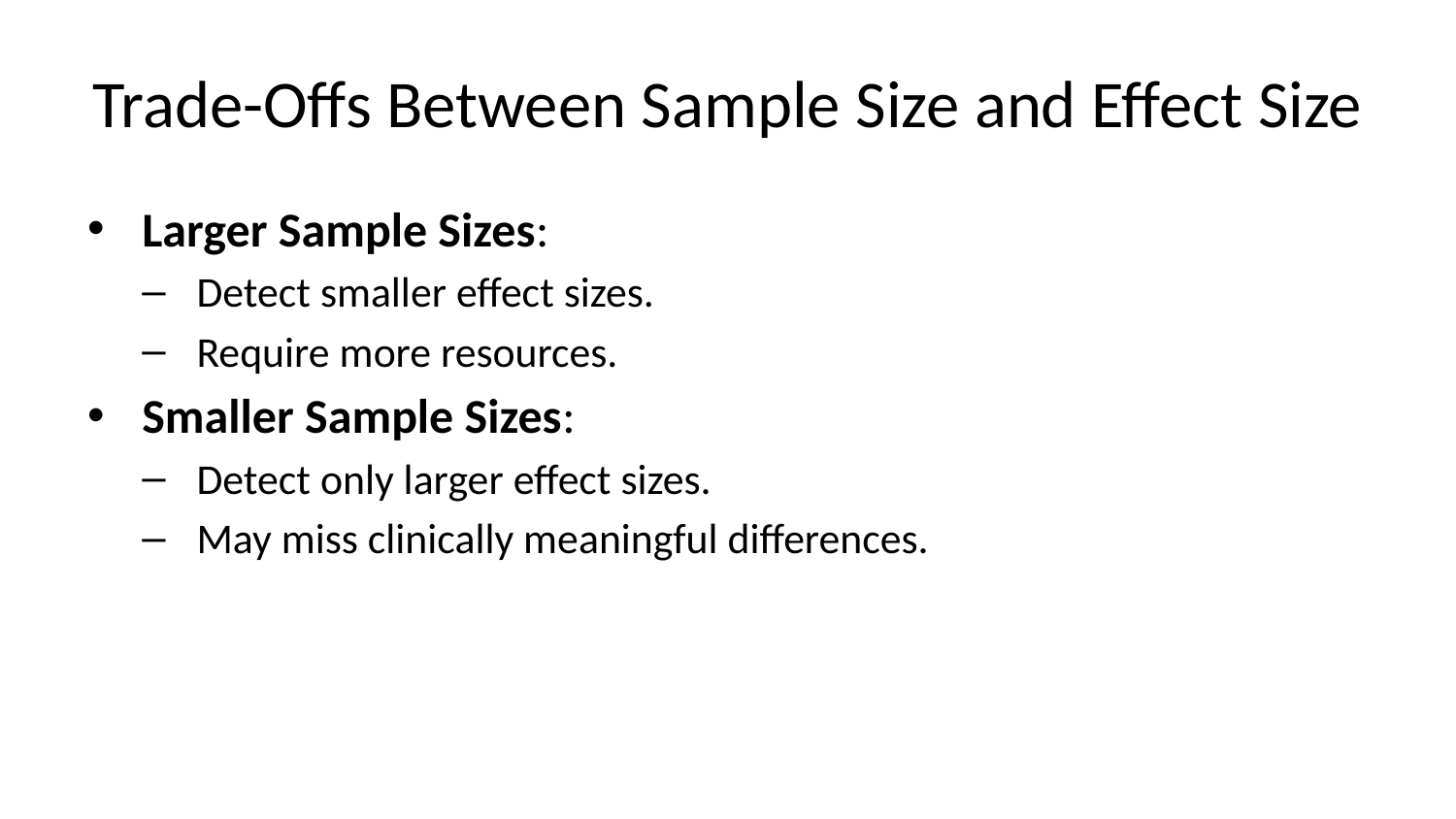

# Trade-Offs Between Sample Size and Effect Size
Larger Sample Sizes:
Detect smaller effect sizes.
Require more resources.
Smaller Sample Sizes:
Detect only larger effect sizes.
May miss clinically meaningful differences.